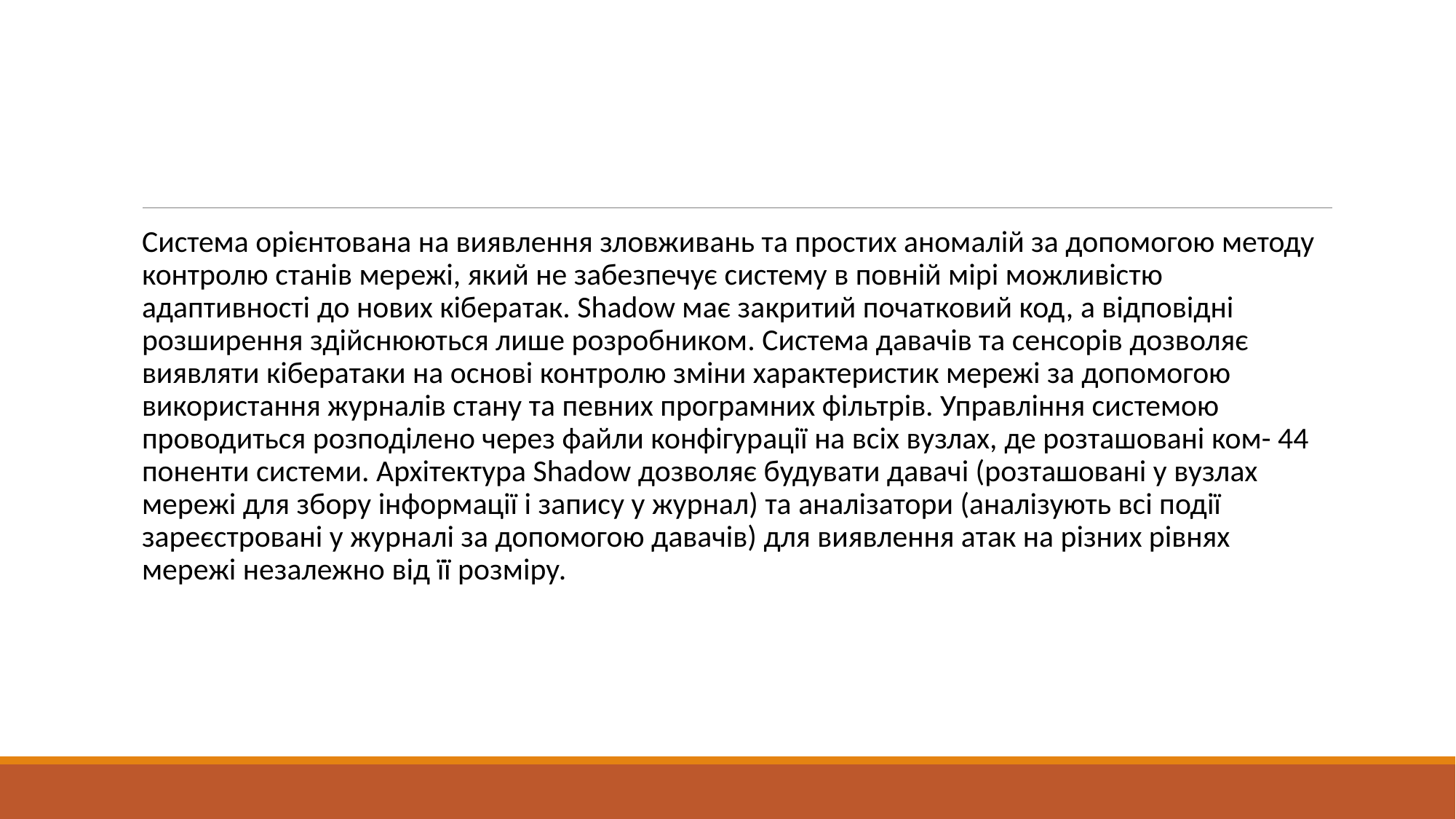

#
Система орієнтована на виявлення зловживань та простих аномалій за допомогою методу контролю станів мережі, який не забезпечує систему в повній мірі можливістю адаптивності до нових кібератак. Shadow має закритий початковий код, а відповідні розширення здійснюються лише розробником. Система давачів та сенсорів дозволяє виявляти кібератаки на основі контролю зміни характеристик мережі за допомогою використання журналів стану та певних програмних фільтрів. Управління системою проводиться розподілено через файли конфігурації на всіх вузлах, де розташовані ком- 44 поненти системи. Архітектура Shadow дозволяє будувати давачі (розташовані у вузлах мережі для збору інформації і запису у журнал) та аналізатори (аналізують всі події зареєстровані у журналі за допомогою давачів) для виявлення атак на різних рівнях мережі незалежно від її розміру.